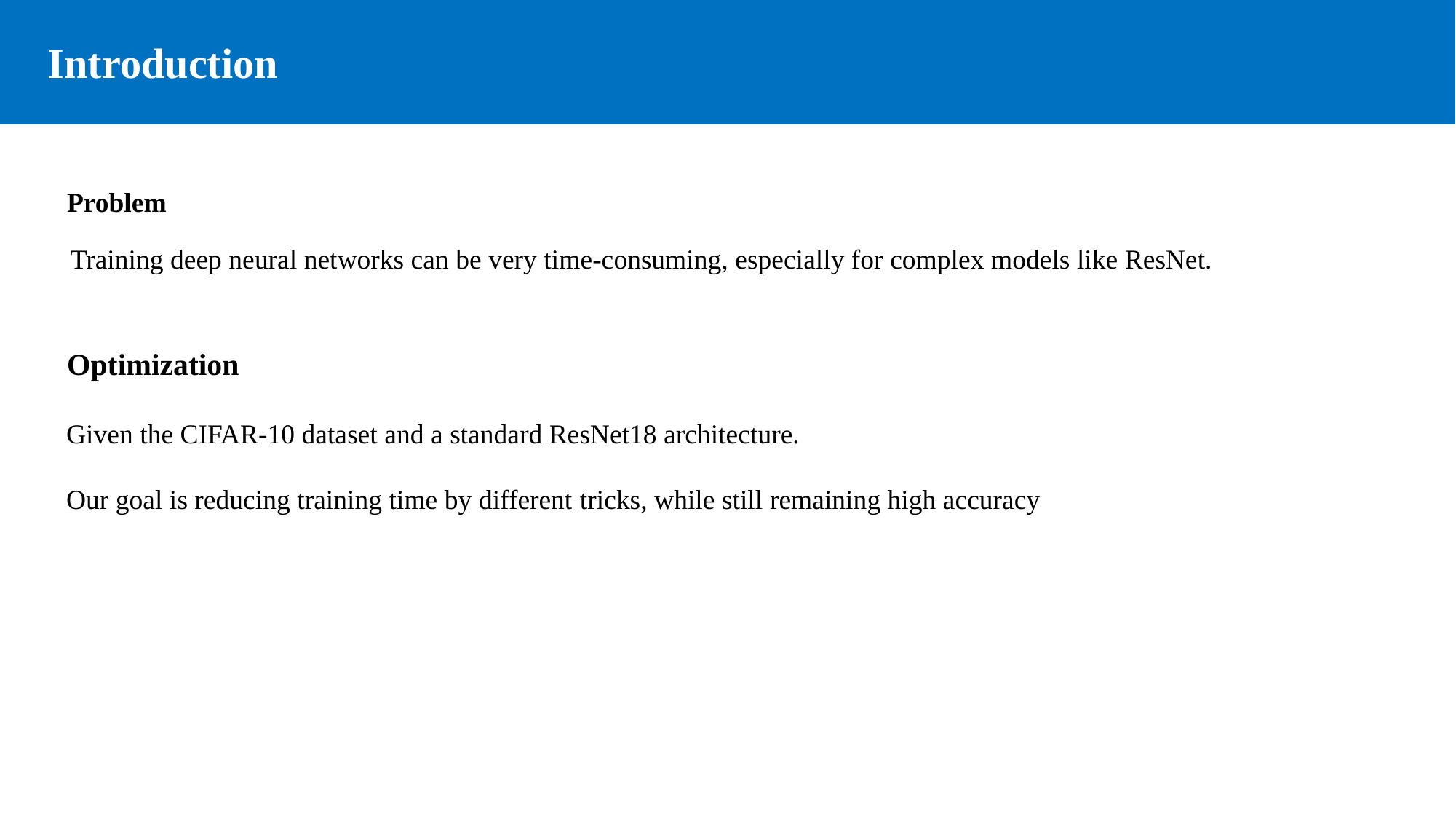

Introduction
Part 2 Classifier
Problem
Training deep neural networks can be very time-consuming, especially for complex models like ResNet.
Optimization
Given the CIFAR-10 dataset and a standard ResNet18 architecture.

Our goal is reducing training time by different tricks, while still remaining high accuracy